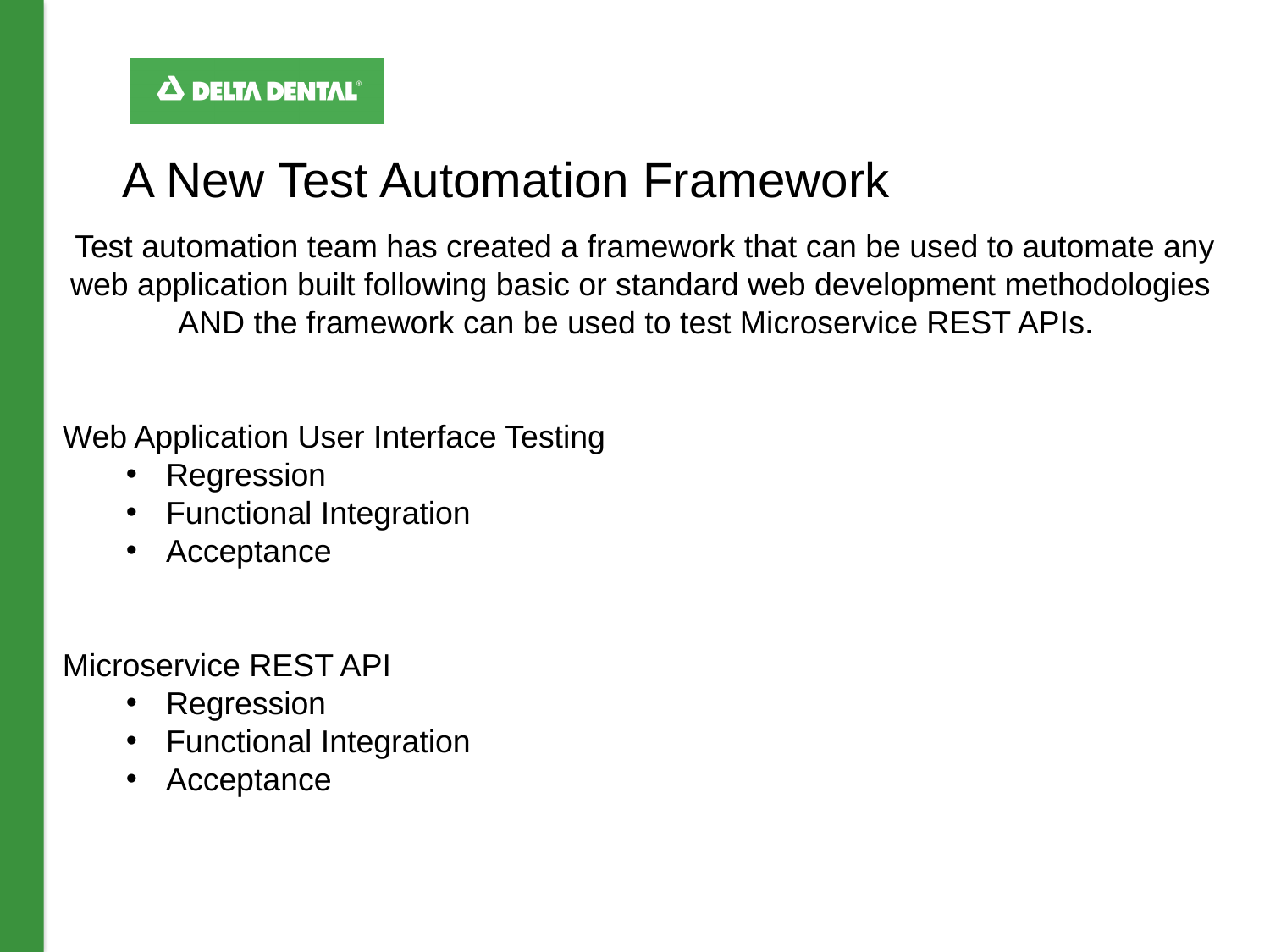

A New Test Automation Framework
Test automation team has created a framework that can be used to automate any web application built following basic or standard web development methodologies  AND the framework can be used to test Microservice REST APIs.

Web Application User Interface Testing
Regression
Functional Integration
Acceptance

Microservice REST API
Regression
Functional Integration
Acceptance